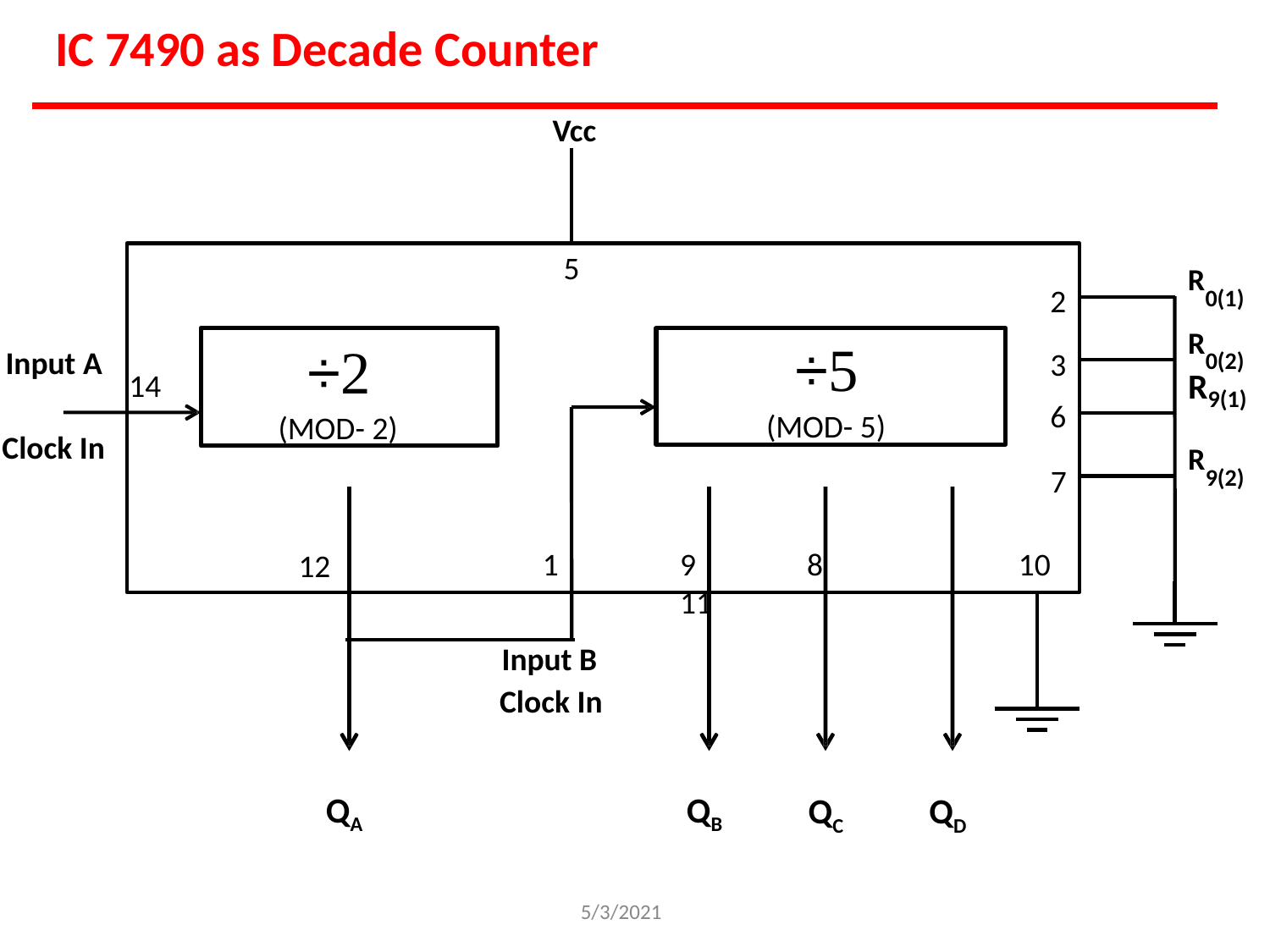

IC 7490 as Decade Counter

Vcc

5
R0(1)
2

R0(2)
÷2
(MOD- 2)
÷5
(MOD- 5)
3
6
Input A

R
14
9(1)

Clock In
R9(2)
7

1
9	8	11
10
12

Input B
Clock In

QA
QB
QC
QD
5/3/2021